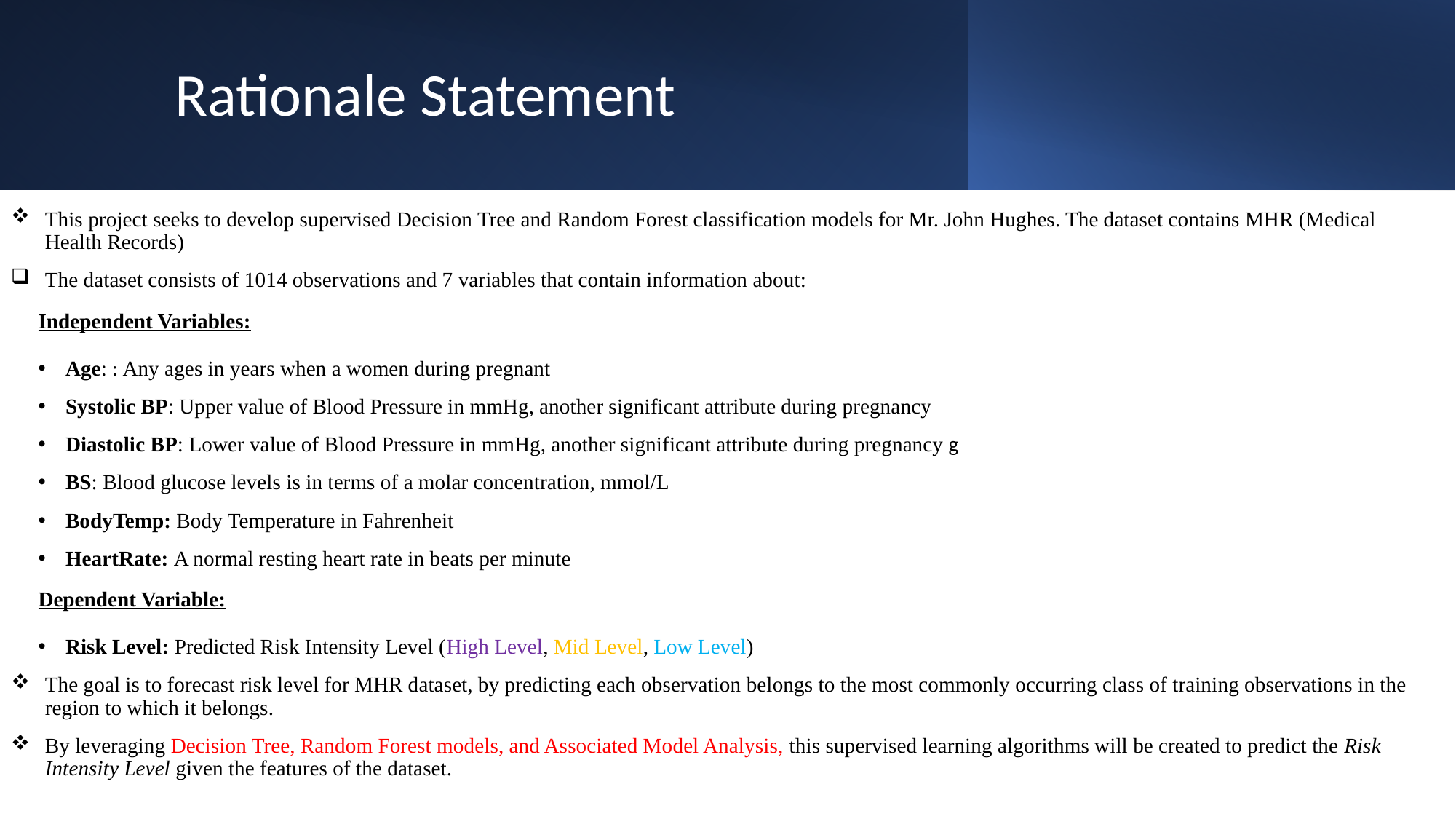

# Rationale Statement
This project seeks to develop supervised Decision Tree and Random Forest classification models for Mr. John Hughes. The dataset contains MHR (Medical Health Records)
The dataset consists of 1014 observations and 7 variables that contain information about:
Independent Variables:
Age: : Any ages in years when a women during pregnant
Systolic BP: Upper value of Blood Pressure in mmHg, another significant attribute during pregnancy
Diastolic BP: Lower value of Blood Pressure in mmHg, another significant attribute during pregnancy g
BS: Blood glucose levels is in terms of a molar concentration, mmol/L
BodyTemp: Body Temperature in Fahrenheit
HeartRate: A normal resting heart rate in beats per minute
Dependent Variable:
Risk Level: Predicted Risk Intensity Level (High Level, Mid Level, Low Level)
The goal is to forecast risk level for MHR dataset, by predicting each observation belongs to the most commonly occurring class of training observations in the region to which it belongs.
By leveraging Decision Tree, Random Forest models, and Associated Model Analysis, this supervised learning algorithms will be created to predict the Risk Intensity Level given the features of the dataset.